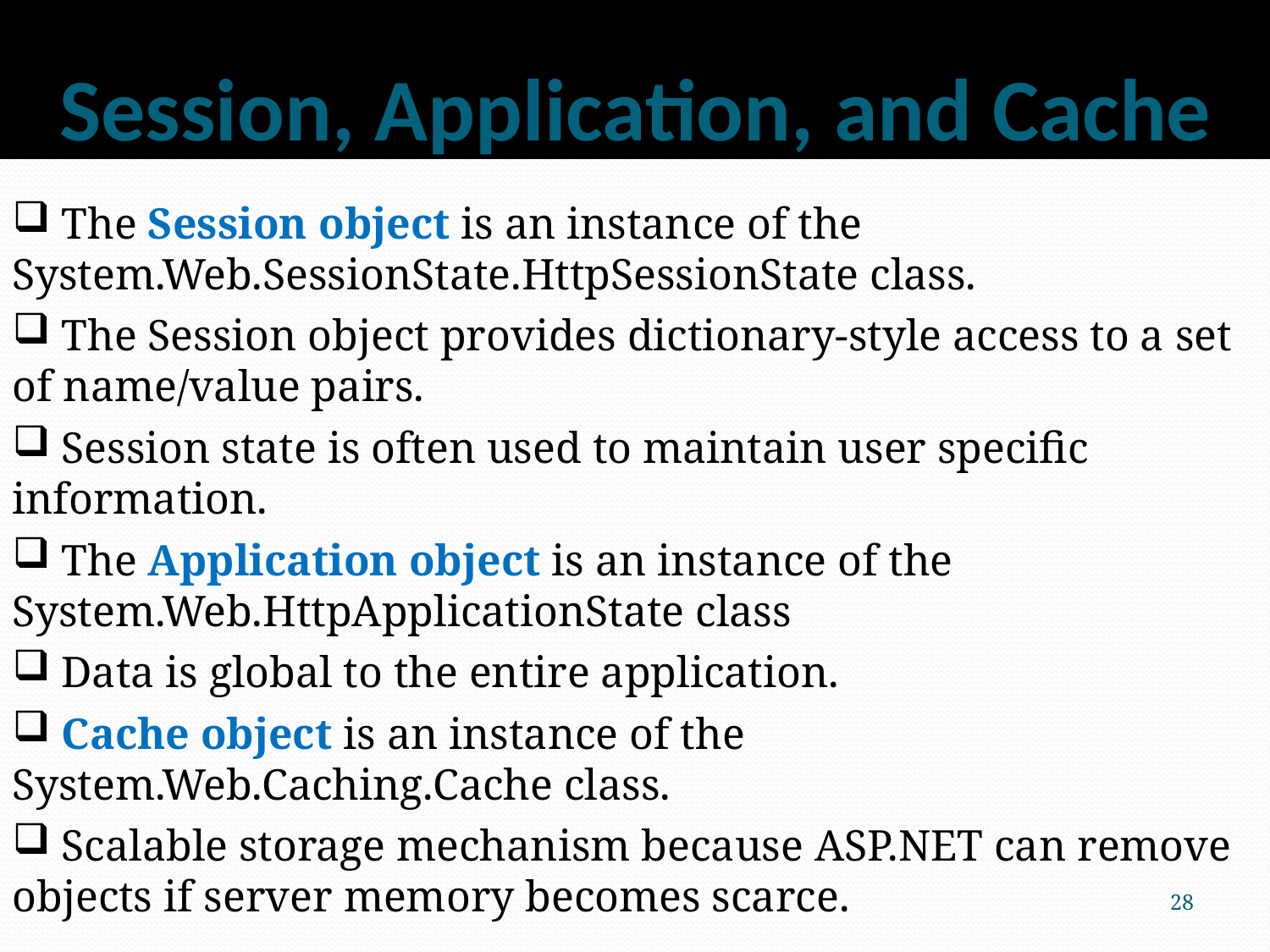

# Session, Application, and Cache
 The Session object is an instance of the System.Web.SessionState.HttpSessionState class.
 The Session object provides dictionary-style access to a set of name/value pairs.
 Session state is often used to maintain user specific information.
 The Application object is an instance of the System.Web.HttpApplicationState class
 Data is global to the entire application.
 Cache object is an instance of the System.Web.Caching.Cache class.
 Scalable storage mechanism because ASP.NET can remove objects if server memory becomes scarce.
28